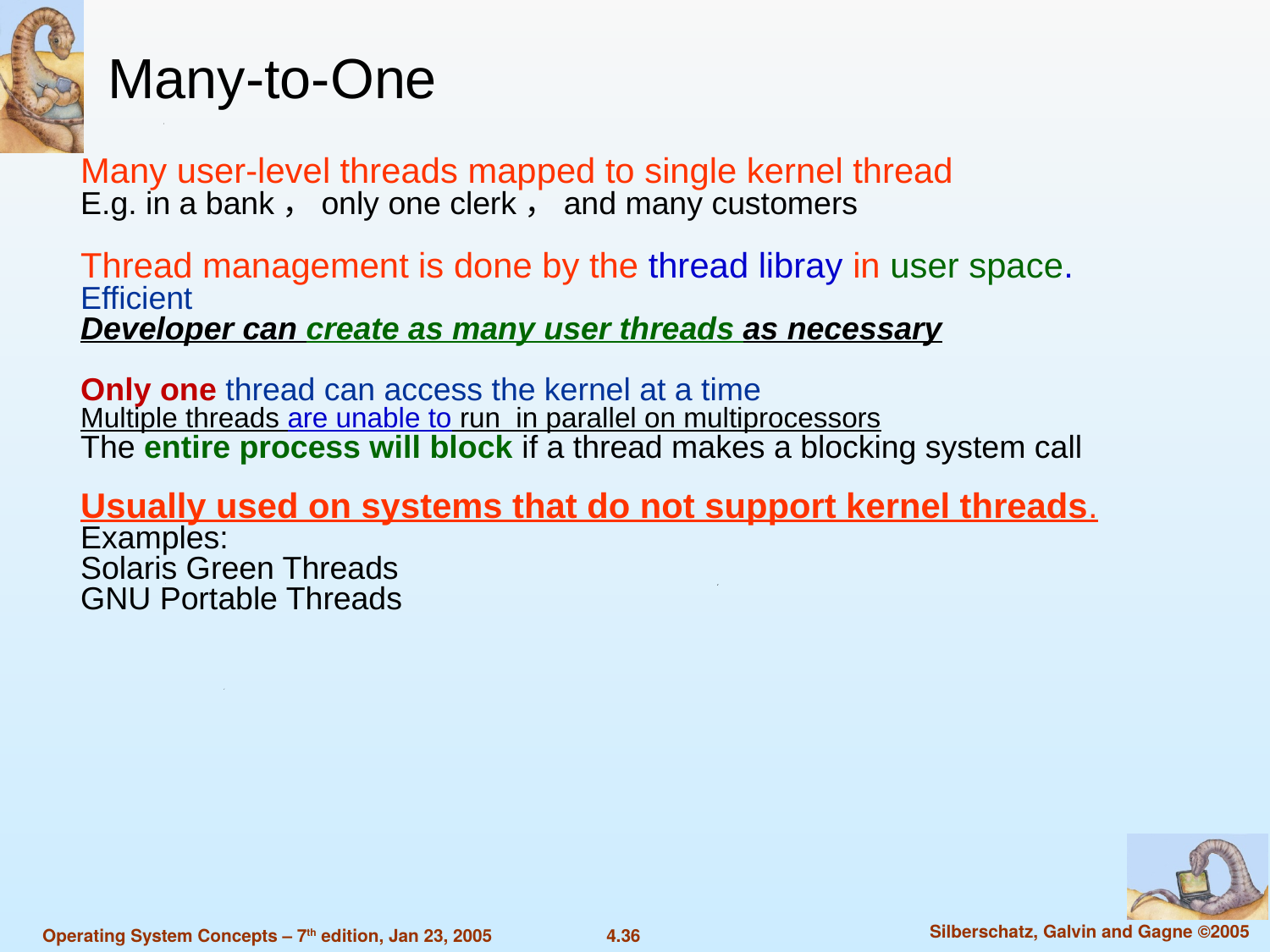

Many-to-One
Many user-level threads mapped to single kernel thread
E.g. in a bank，only one clerk，and many customers

Thread management is done by the thread libray in user space.
Efficient
Developer can create as many user threads as necessary

Only one thread can access the kernel at a time
Multiple threads are unable to run  in parallel on multiprocessors
The entire process will block if a thread makes a blocking system call

Usually used on systems that do not support kernel threads.
Examples:
Solaris Green Threads
GNU Portable Threads